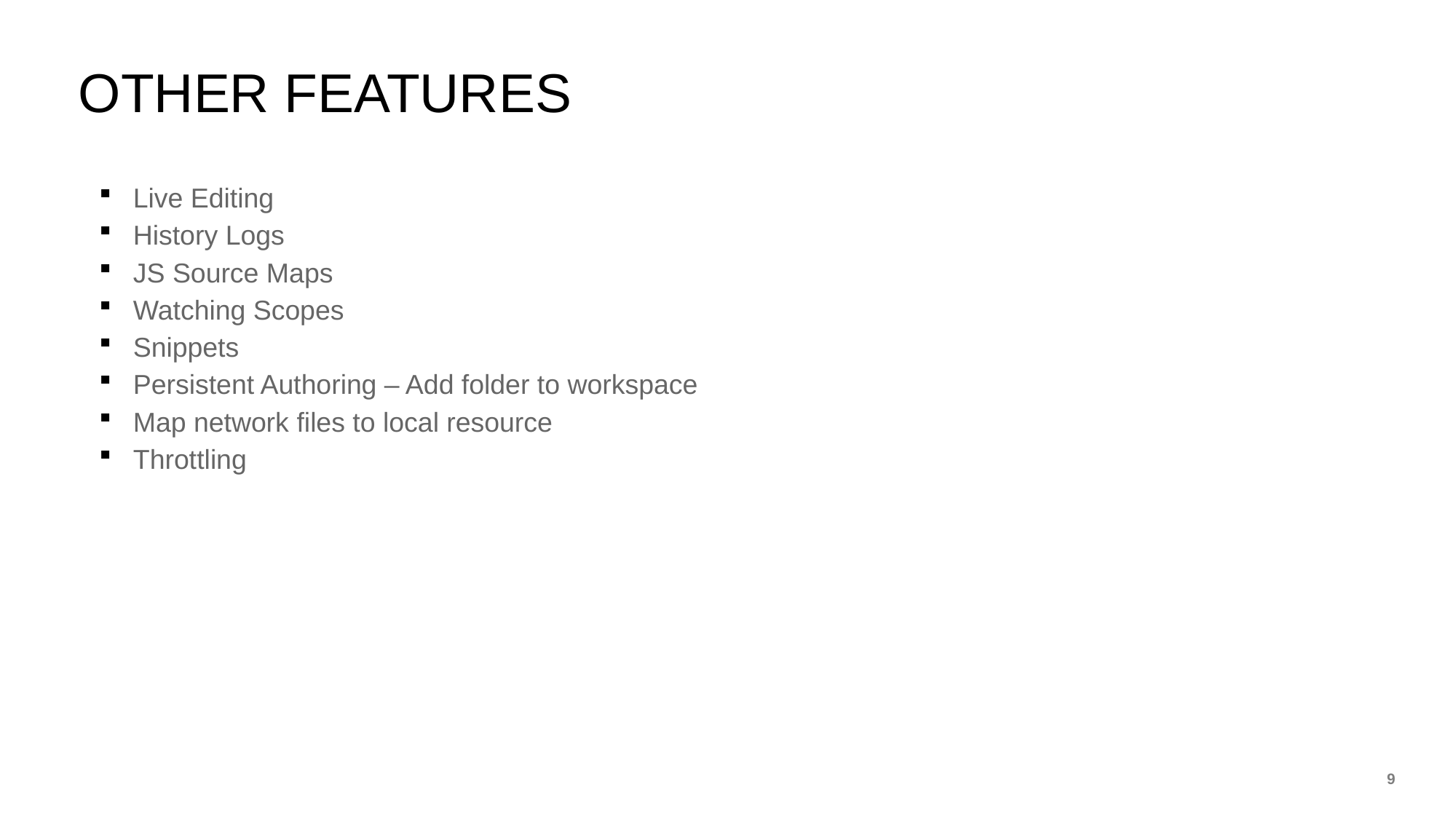

# OTHER FEATURES
Live Editing
History Logs
JS Source Maps
Watching Scopes
Snippets
Persistent Authoring – Add folder to workspace
Map network files to local resource
Throttling